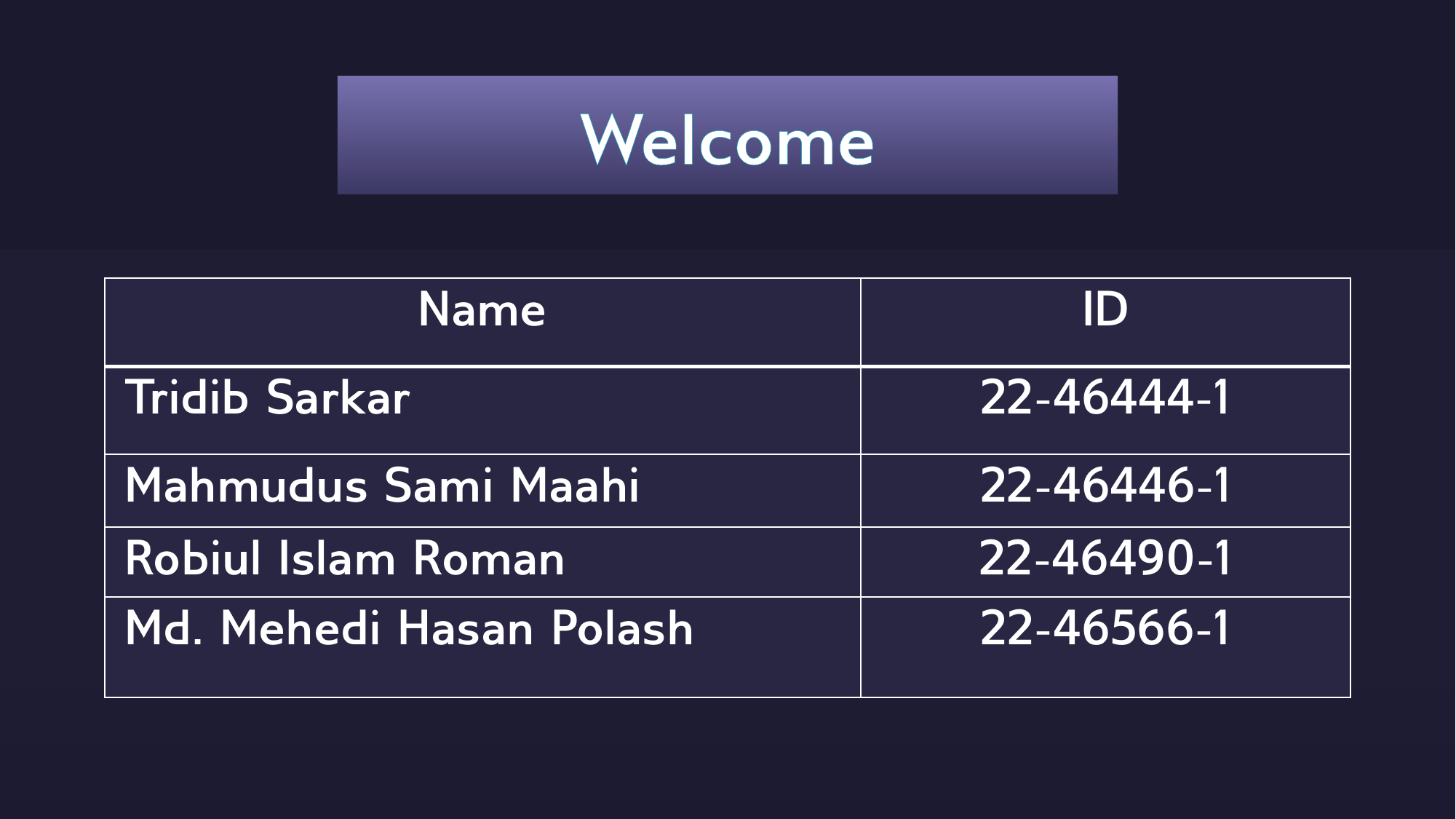

# Welcome

| Name | ID |
| --- | --- |
| Tridib Sarkar | 22-46444-1 |
| Mahmudus Sami Maahi | 22-46446-1 |
| Robiul Islam Roman | 22-46490-1 |
| Md. Mehedi Hasan Polash | 22-46566-1 |